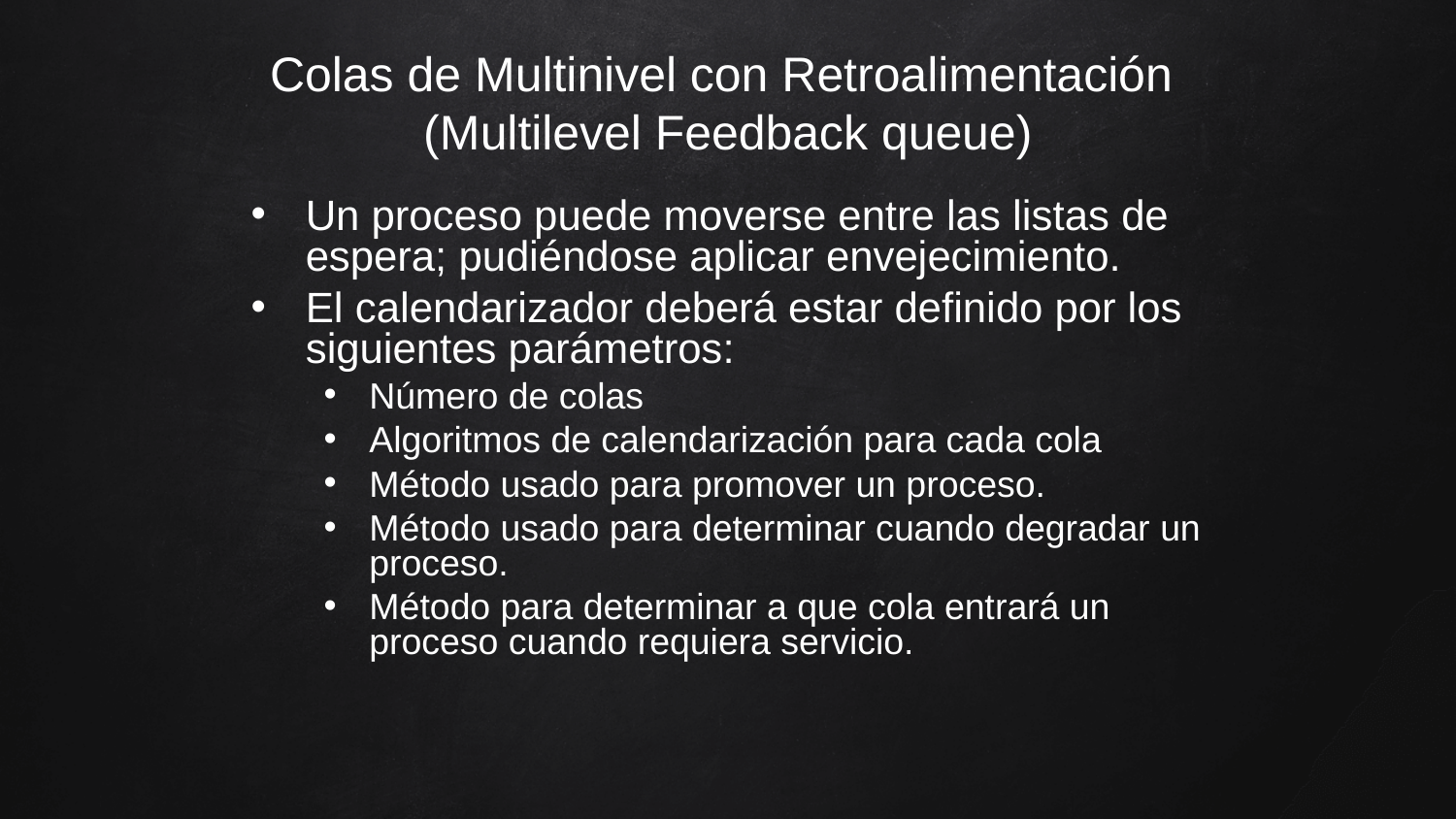

Colas de Multinivel con Retroalimentación
(Multilevel Feedback queue)
Un proceso puede moverse entre las listas de espera; pudiéndose aplicar envejecimiento.
El calendarizador deberá estar definido por los siguientes parámetros:
Número de colas
Algoritmos de calendarización para cada cola
Método usado para promover un proceso.
Método usado para determinar cuando degradar un proceso.
Método para determinar a que cola entrará un proceso cuando requiera servicio.